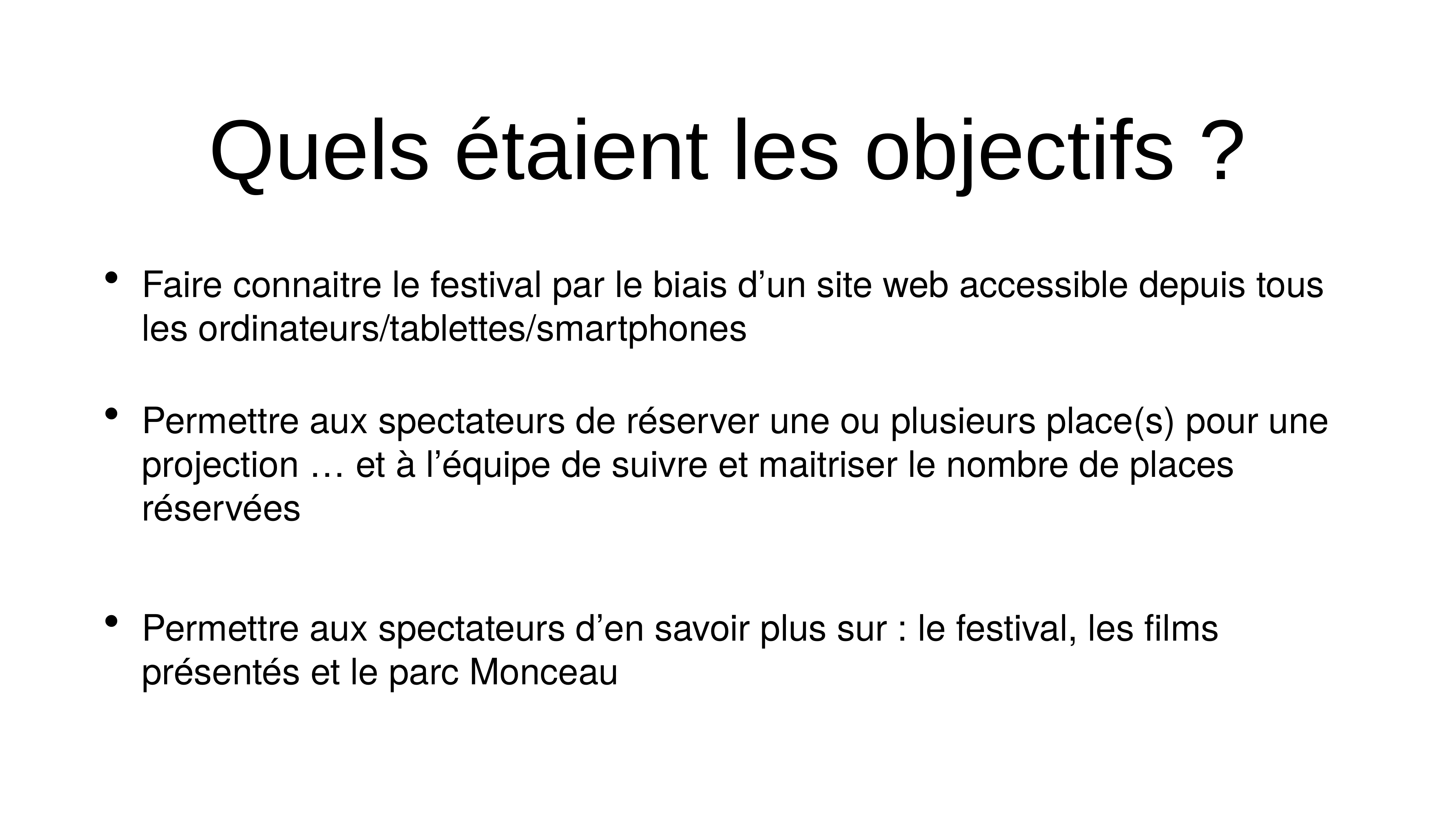

# Quels étaient les objectifs ?
Faire connaitre le festival par le biais d’un site web accessible depuis tous les ordinateurs/tablettes/smartphones
Permettre aux spectateurs de réserver une ou plusieurs place(s) pour une projection … et à l’équipe de suivre et maitriser le nombre de places réservées
Permettre aux spectateurs d’en savoir plus sur : le festival, les films présentés et le parc Monceau